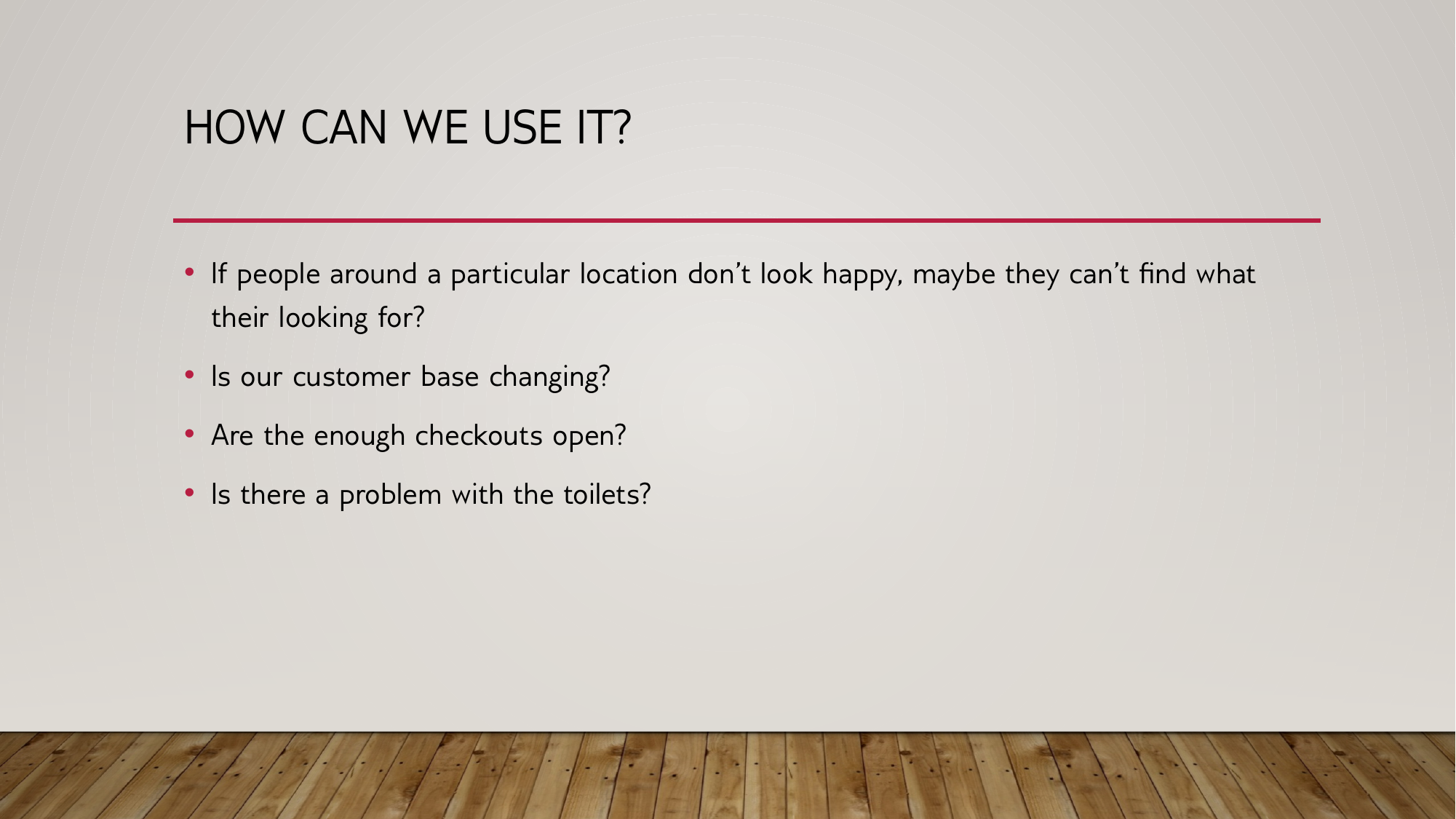

# How can we use it?
If people around a particular location don’t look happy, maybe they can’t find what their looking for?
Is our customer base changing?
Are the enough checkouts open?
Is there a problem with the toilets?